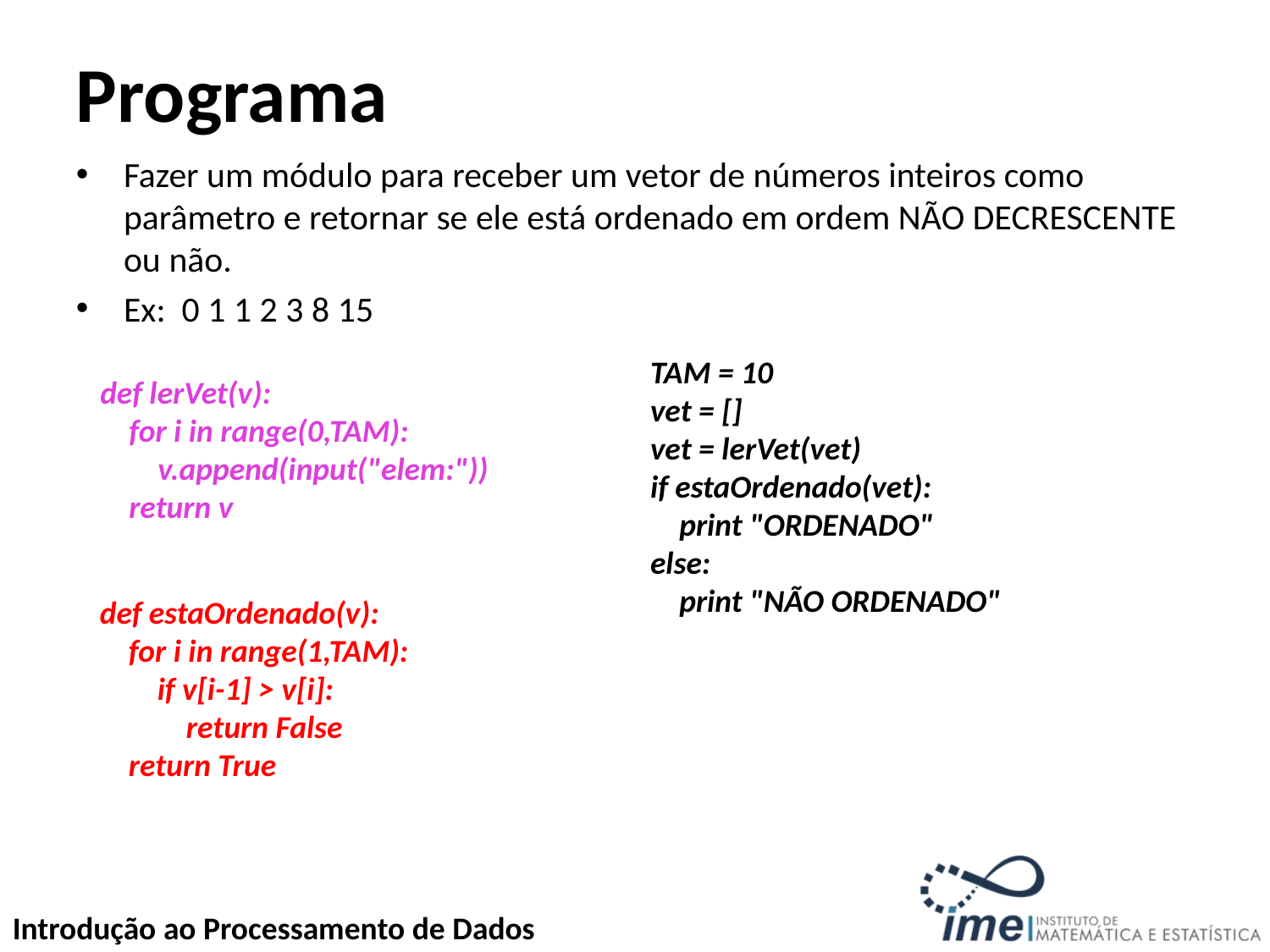

# Programa
Fazer um módulo para receber um vetor de números inteiros como parâmetro e retornar se ele está ordenado em ordem NÃO DECRESCENTE ou não.
Ex:  0 1 1 2 3 8 15

TAM = 10
vet = []
vet = lerVet(vet)
if estaOrdenado(vet):
    print "ORDENADO"
else:
    print "NÃO ORDENADO"

def lerVet(v):
    for i in range(0,TAM):
        v.append(input("elem:"))
    return v

def estaOrdenado(v):
    for i in range(1,TAM):
        if v[i-1] > v[i]:
            return False
    return True